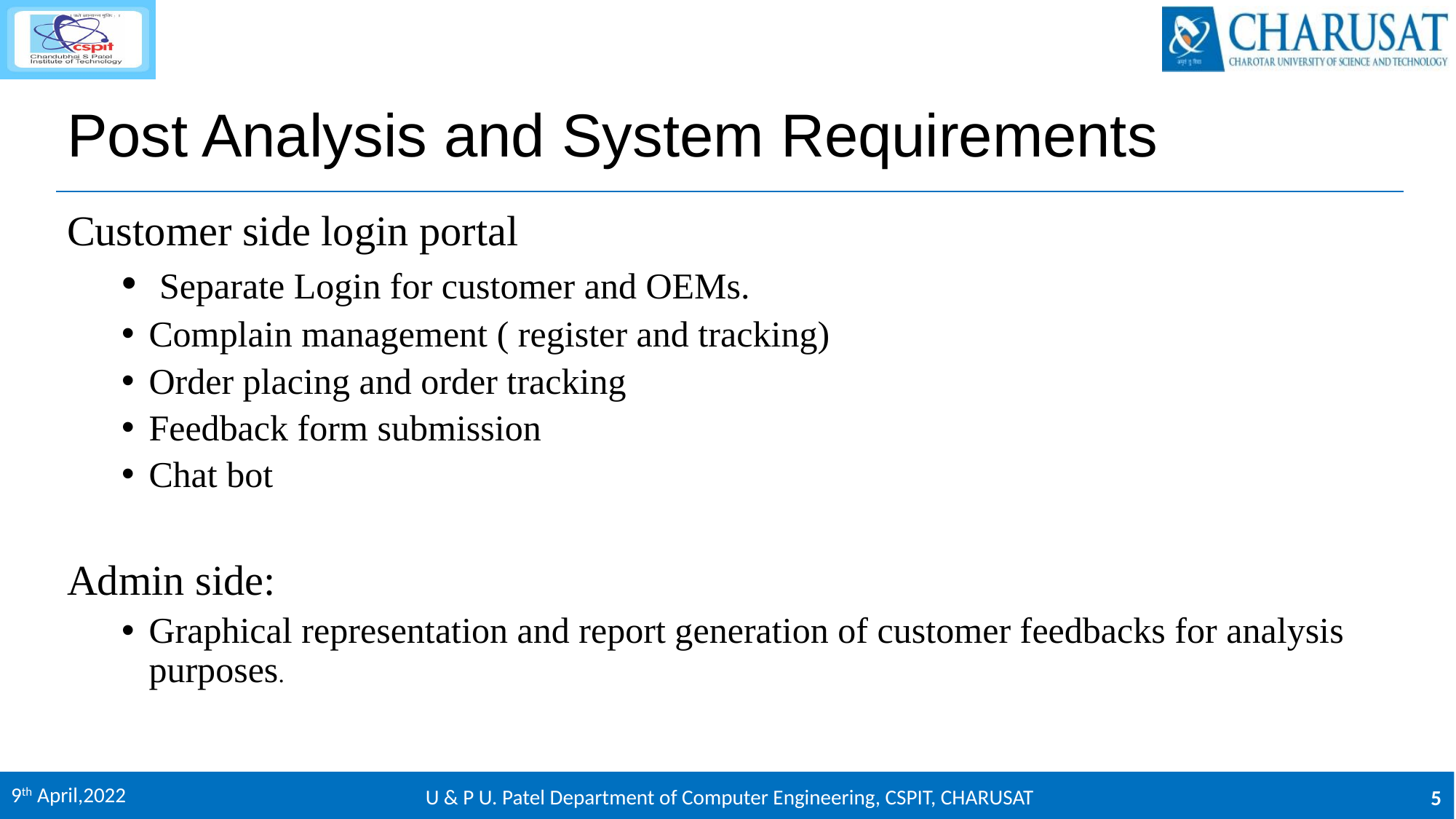

# Post Analysis and System Requirements
Customer side login portal
 Separate Login for customer and OEMs.
Complain management ( register and tracking)
Order placing and order tracking
Feedback form submission
Chat bot

Admin side:
Graphical representation and report generation of customer feedbacks for analysis purposes.

9th April,2022
U & P U. Patel Department of Computer Engineering, CSPIT, CHARUSAT
5